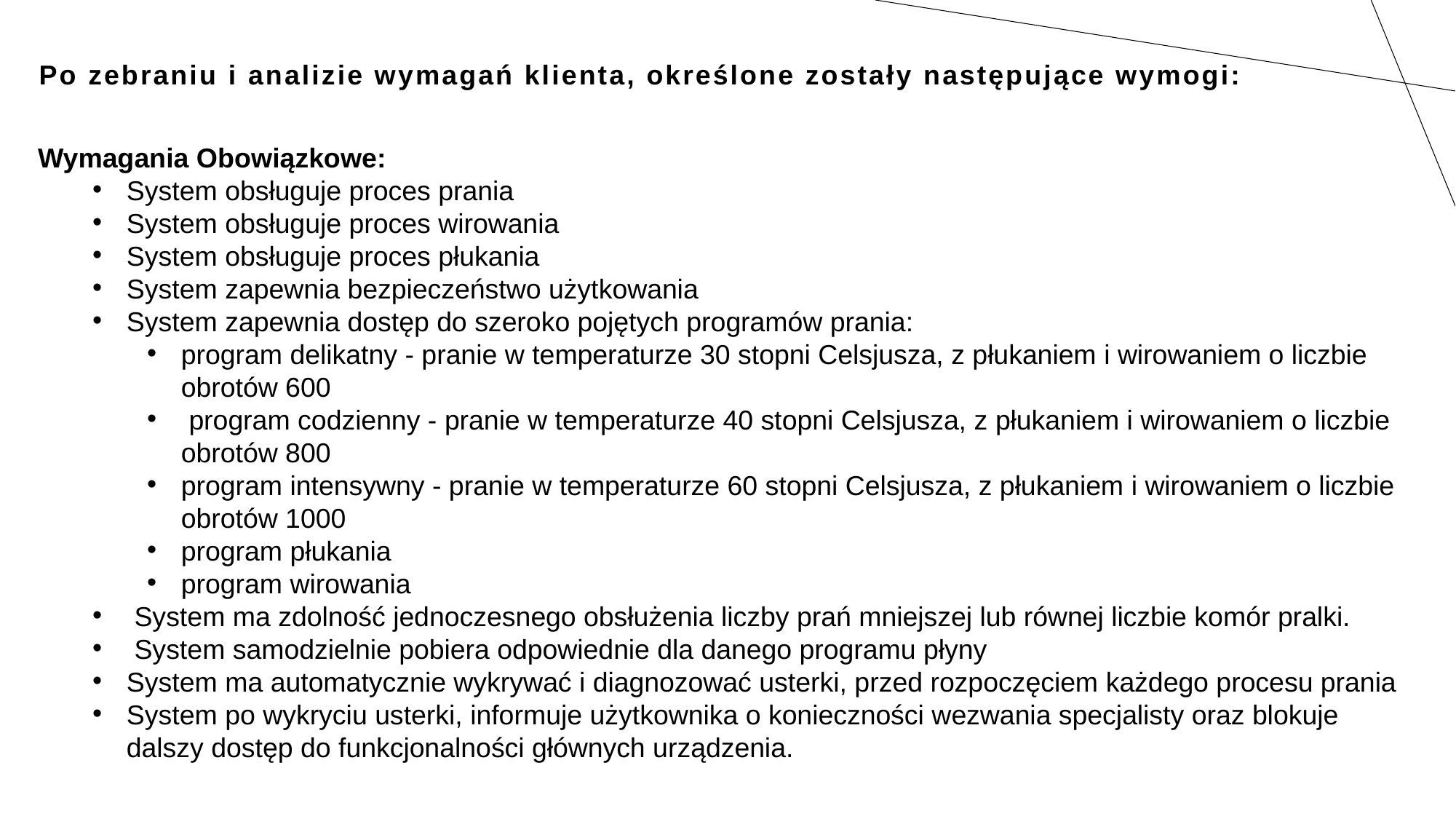

Po zebraniu i analizie wymagań klienta, określone zostały następujące wymogi:
Wymagania Obowiązkowe:
System obsługuje proces prania
System obsługuje proces wirowania
System obsługuje proces płukania
System zapewnia bezpieczeństwo użytkowania
System zapewnia dostęp do szeroko pojętych programów prania:
program delikatny - pranie w temperaturze 30 stopni Celsjusza, z płukaniem i wirowaniem o liczbie obrotów 600
 program codzienny - pranie w temperaturze 40 stopni Celsjusza, z płukaniem i wirowaniem o liczbie obrotów 800
program intensywny - pranie w temperaturze 60 stopni Celsjusza, z płukaniem i wirowaniem o liczbie obrotów 1000
program płukania
program wirowania
 System ma zdolność jednoczesnego obsłużenia liczby prań mniejszej lub równej liczbie komór pralki.
 System samodzielnie pobiera odpowiednie dla danego programu płyny
System ma automatycznie wykrywać i diagnozować usterki, przed rozpoczęciem każdego procesu prania
System po wykryciu usterki, informuje użytkownika o konieczności wezwania specjalisty oraz blokuje dalszy dostęp do funkcjonalności głównych urządzenia.